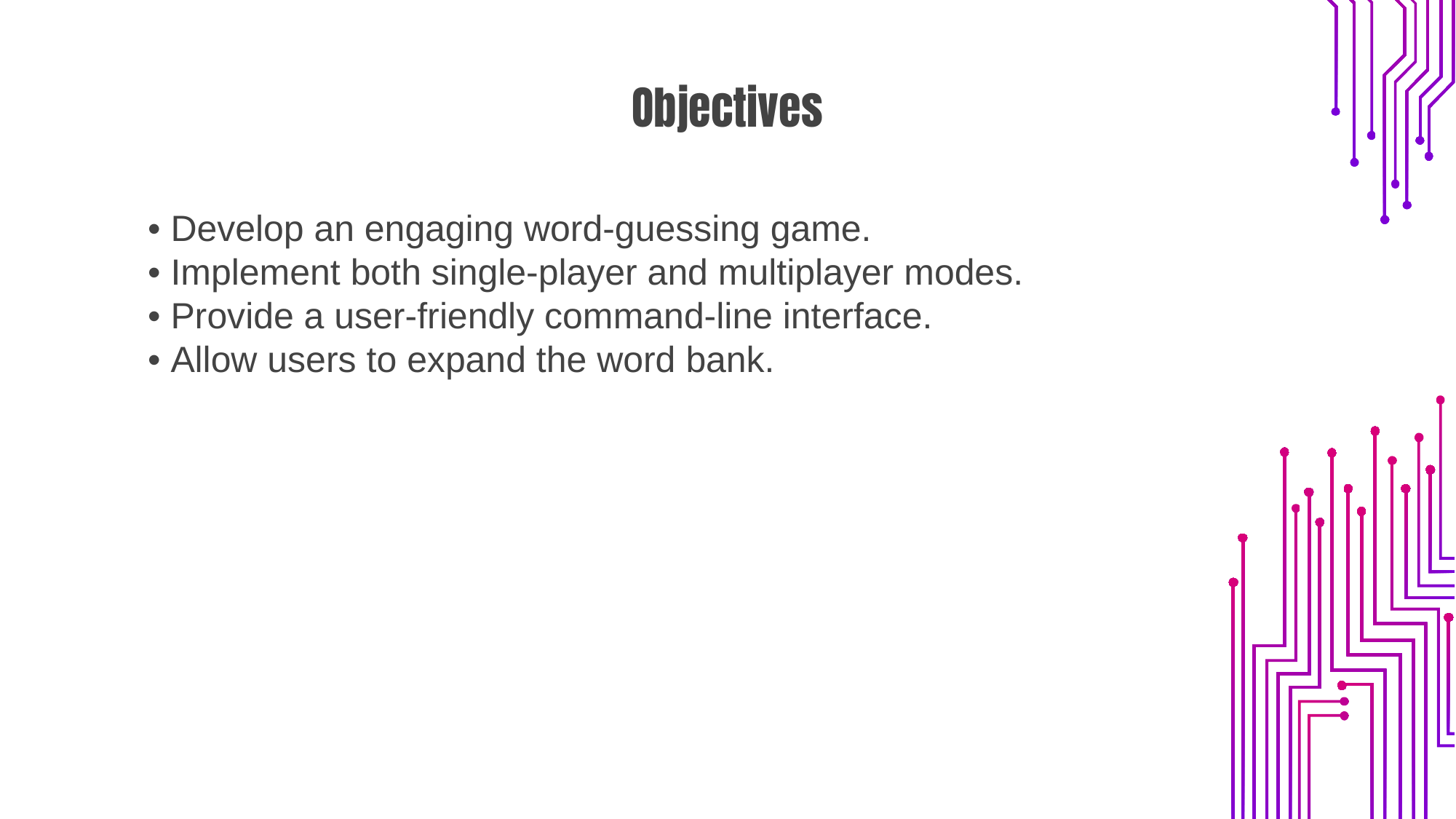

# Objectives
• Develop an engaging word-guessing game.
• Implement both single-player and multiplayer modes.
• Provide a user-friendly command-line interface.
• Allow users to expand the word bank.